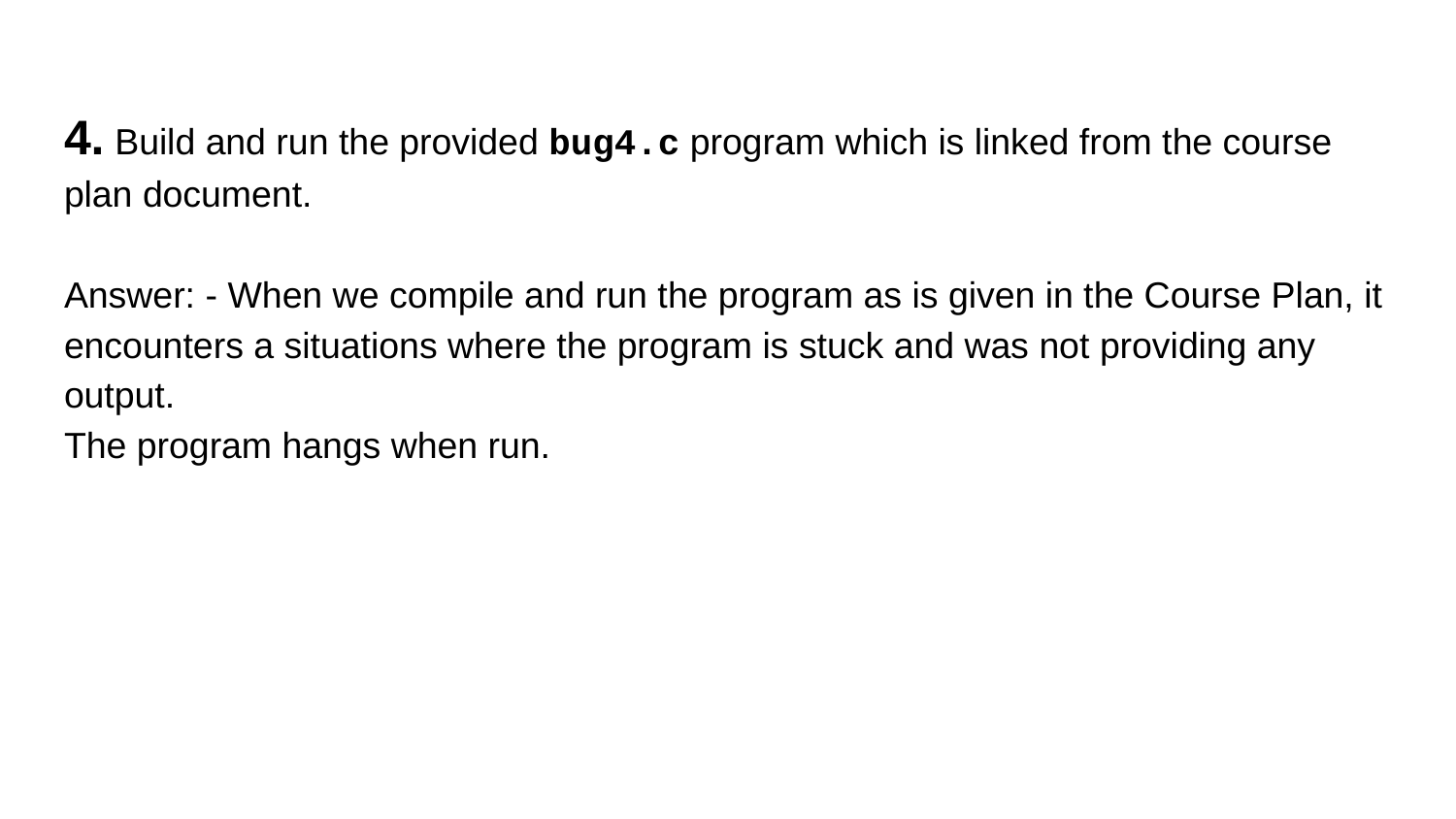

4. Build and run the provided bug4.c program which is linked from the course plan document.

Answer: - When we compile and run the program as is given in the Course Plan, it encounters a situations where the program is stuck and was not providing any output.
The program hangs when run.